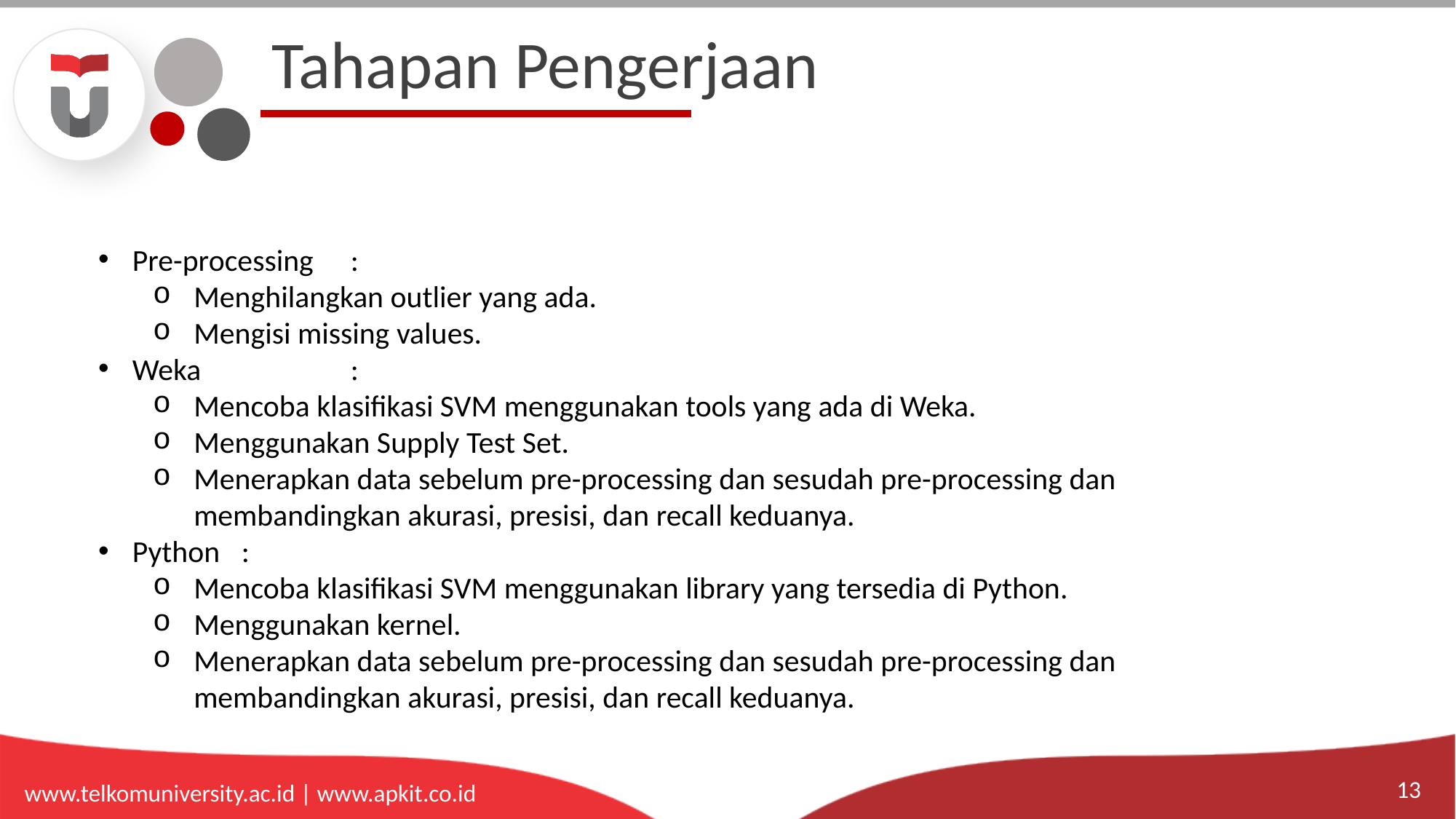

# Tahapan Pengerjaan

Pre-processing	:
Menghilangkan outlier yang ada.
Mengisi missing values.
Weka		:
Mencoba klasifikasi SVM menggunakan tools yang ada di Weka.
Menggunakan Supply Test Set.
Menerapkan data sebelum pre-processing dan sesudah pre-processing dan membandingkan akurasi, presisi, dan recall keduanya.
Python	:
Mencoba klasifikasi SVM menggunakan library yang tersedia di Python.
Menggunakan kernel.
Menerapkan data sebelum pre-processing dan sesudah pre-processing dan membandingkan akurasi, presisi, dan recall keduanya.

www.telkomuniversity.ac.id | www.apkit.co.id
13